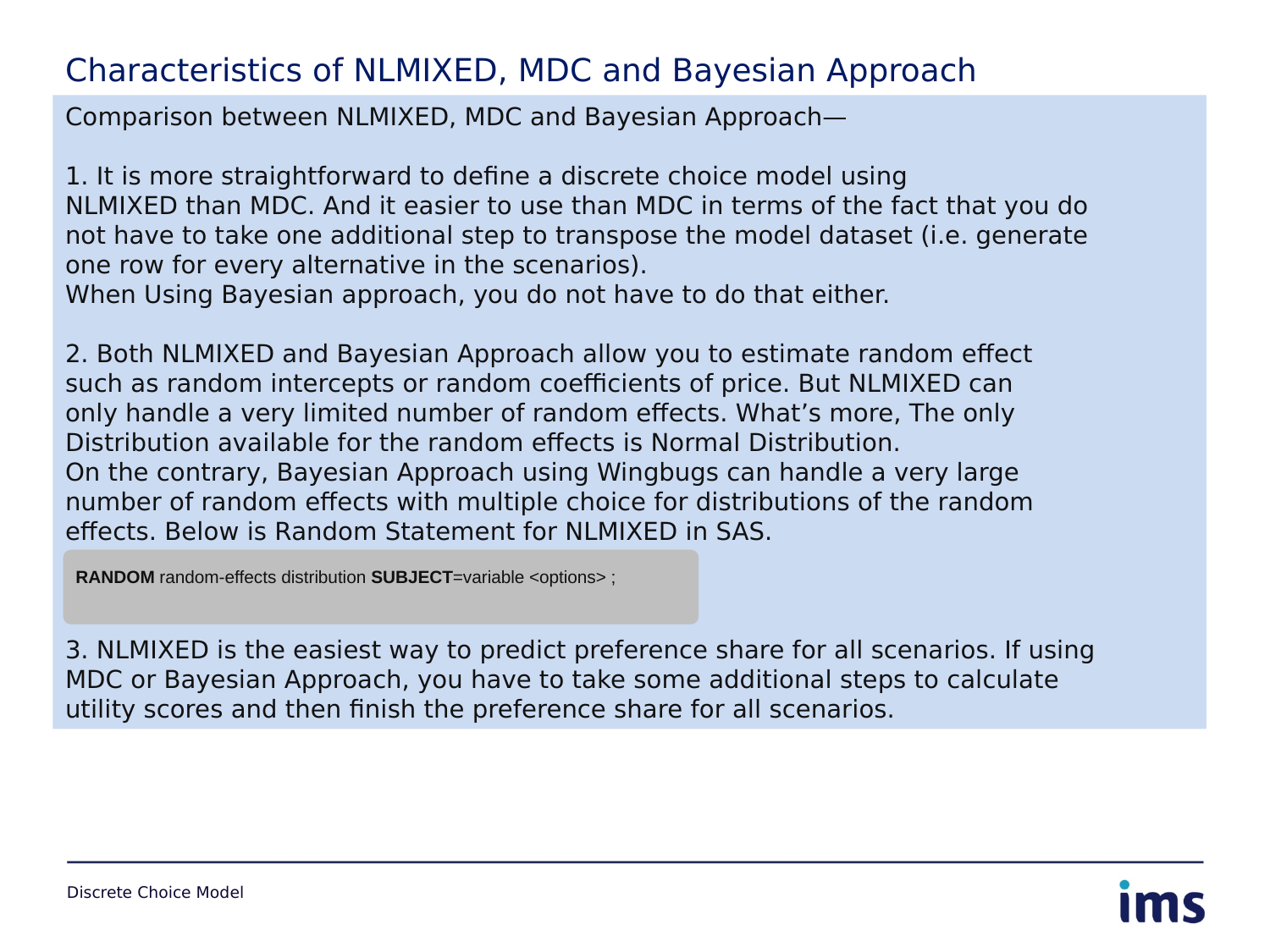

Characteristics of NLMIXED, MDC and Bayesian Approach
Comparison between NLMIXED, MDC and Bayesian Approach—

1. It is more straightforward to define a discrete choice model using
NLMIXED than MDC. And it easier to use than MDC in terms of the fact that you do
not have to take one additional step to transpose the model dataset (i.e. generate
one row for every alternative in the scenarios).
When Using Bayesian approach, you do not have to do that either.

2. Both NLMIXED and Bayesian Approach allow you to estimate random effect
such as random intercepts or random coefficients of price. But NLMIXED can
only handle a very limited number of random effects. What’s more, The only
Distribution available for the random effects is Normal Distribution.
On the contrary, Bayesian Approach using Wingbugs can handle a very large
number of random effects with multiple choice for distributions of the random
effects. Below is Random Statement for NLMIXED in SAS.

3. NLMIXED is the easiest way to predict preference share for all scenarios. If using
MDC or Bayesian Approach, you have to take some additional steps to calculate
utility scores and then finish the preference share for all scenarios.
RANDOM random-effects distribution SUBJECT=variable <options> ;

Discrete Choice Model